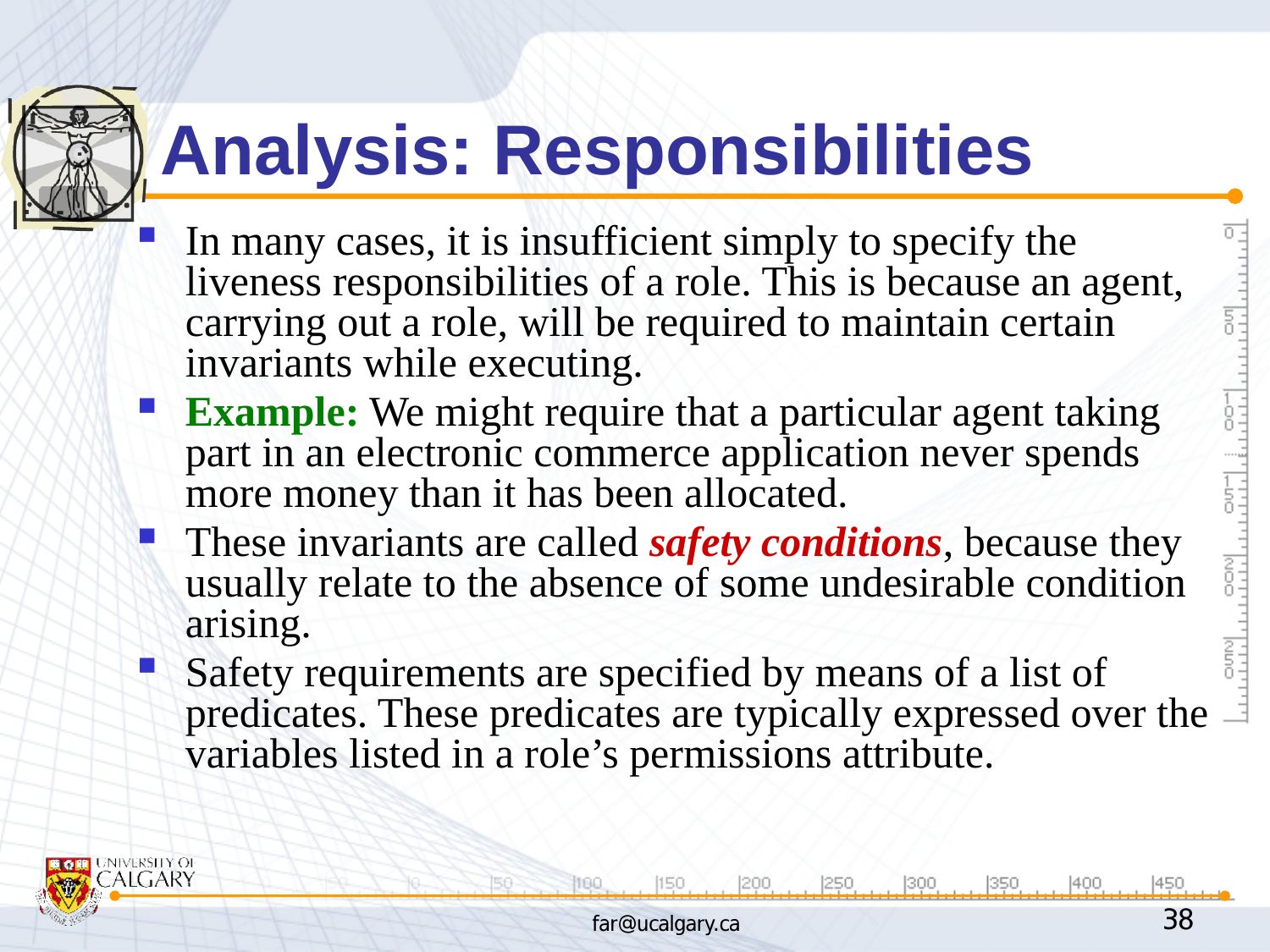

# Analysis: Responsibilities
In many cases, it is insufficient simply to specify the liveness responsibilities of a role. This is because an agent, carrying out a role, will be required to maintain certain invariants while executing.
Example: We might require that a particular agent taking part in an electronic commerce application never spends more money than it has been allocated.
These invariants are called safety conditions, because they usually relate to the absence of some undesirable condition arising.
Safety requirements are specified by means of a list of predicates. These predicates are typically expressed over the variables listed in a role’s permissions attribute.
far@ucalgary.ca
38